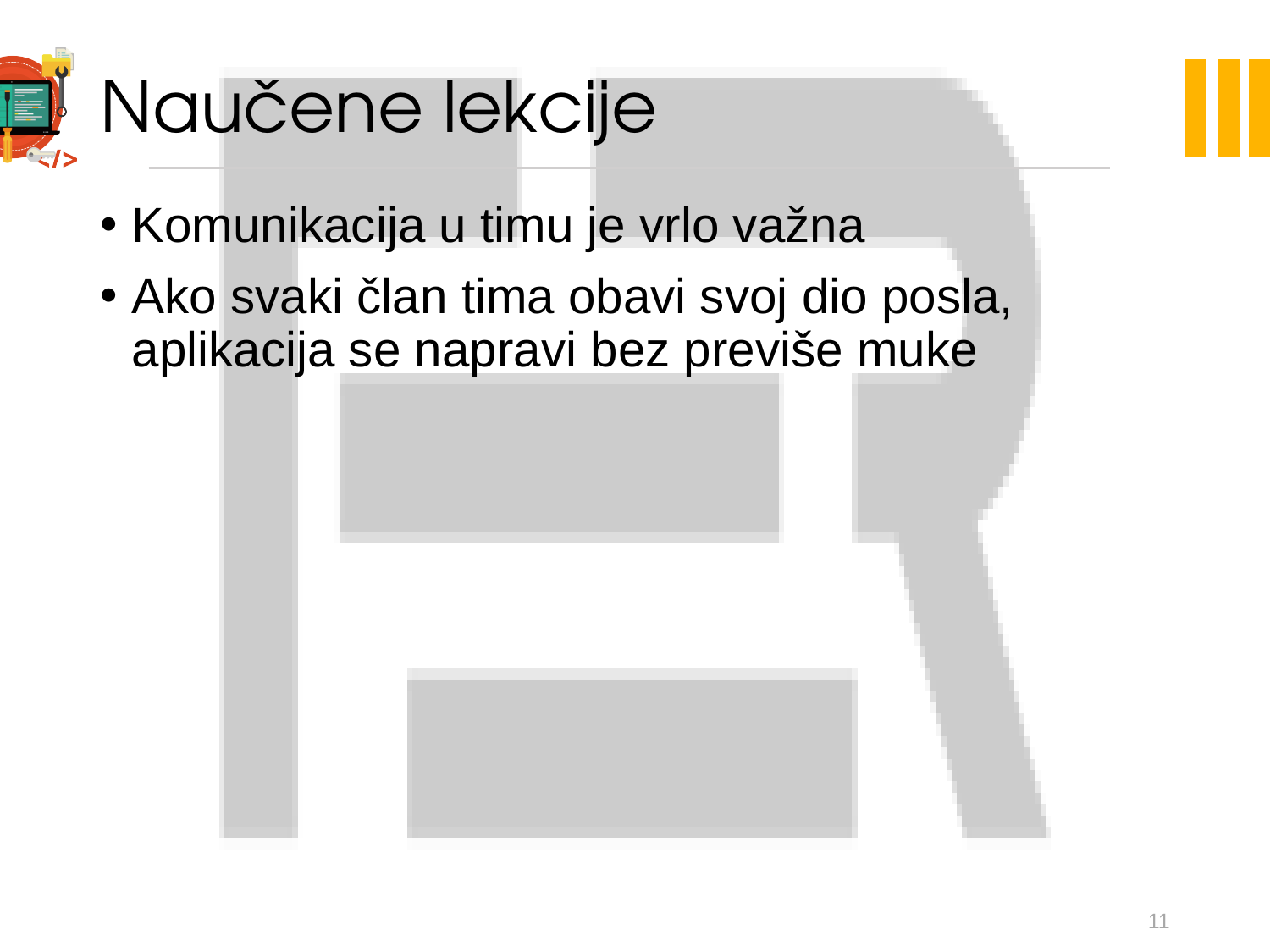

# Naučene lekcije
Komunikacija u timu je vrlo važna
Ako svaki član tima obavi svoj dio posla, aplikacija se napravi bez previše muke

11